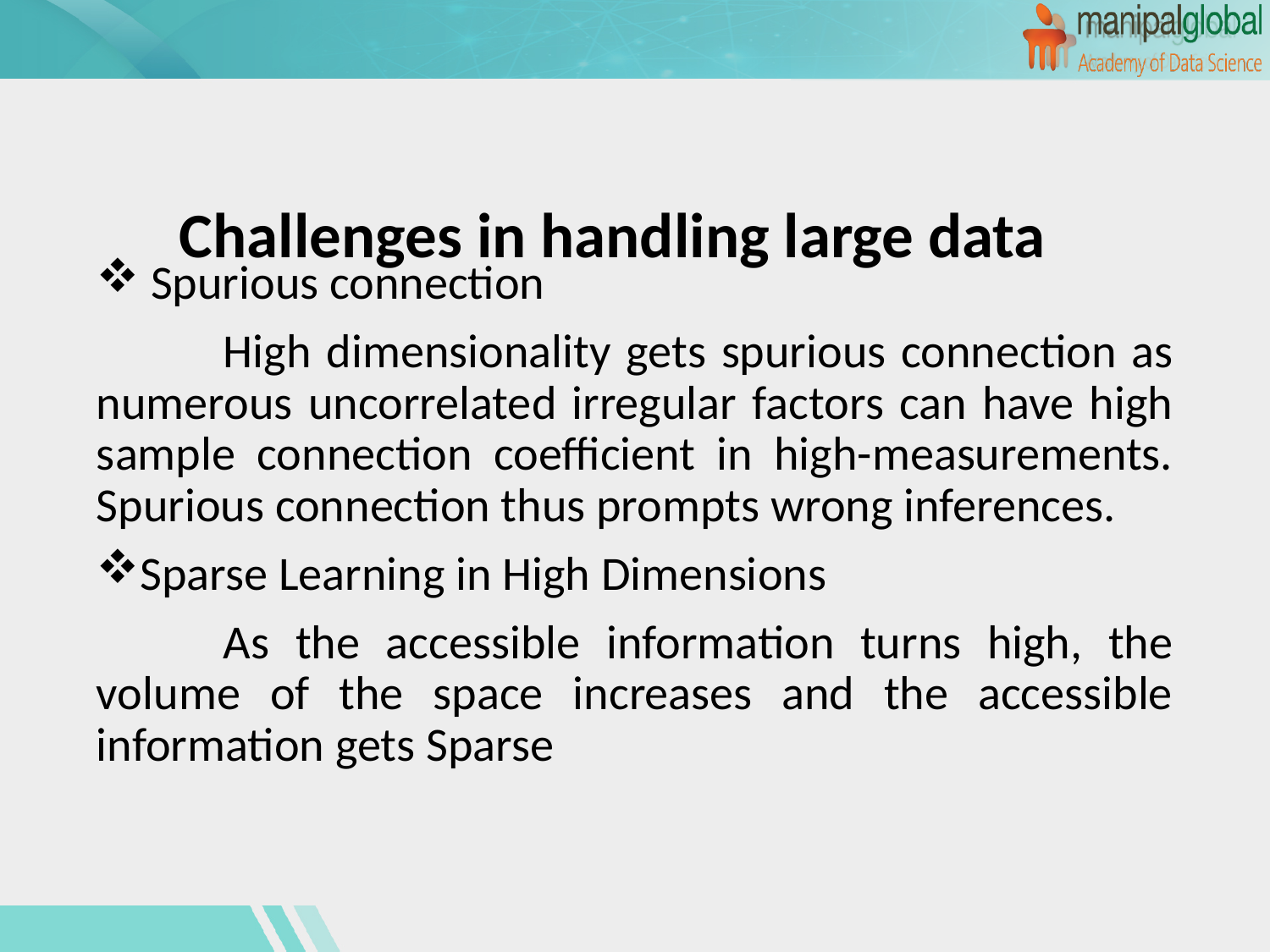

# Challenges in handling large data
 Spurious connection
	High dimensionality gets spurious connection as numerous uncorrelated irregular factors can have high sample connection coefficient in high-measurements. Spurious connection thus prompts wrong inferences.
Sparse Learning in High Dimensions
	As the accessible information turns high, the volume of the space increases and the accessible information gets Sparse